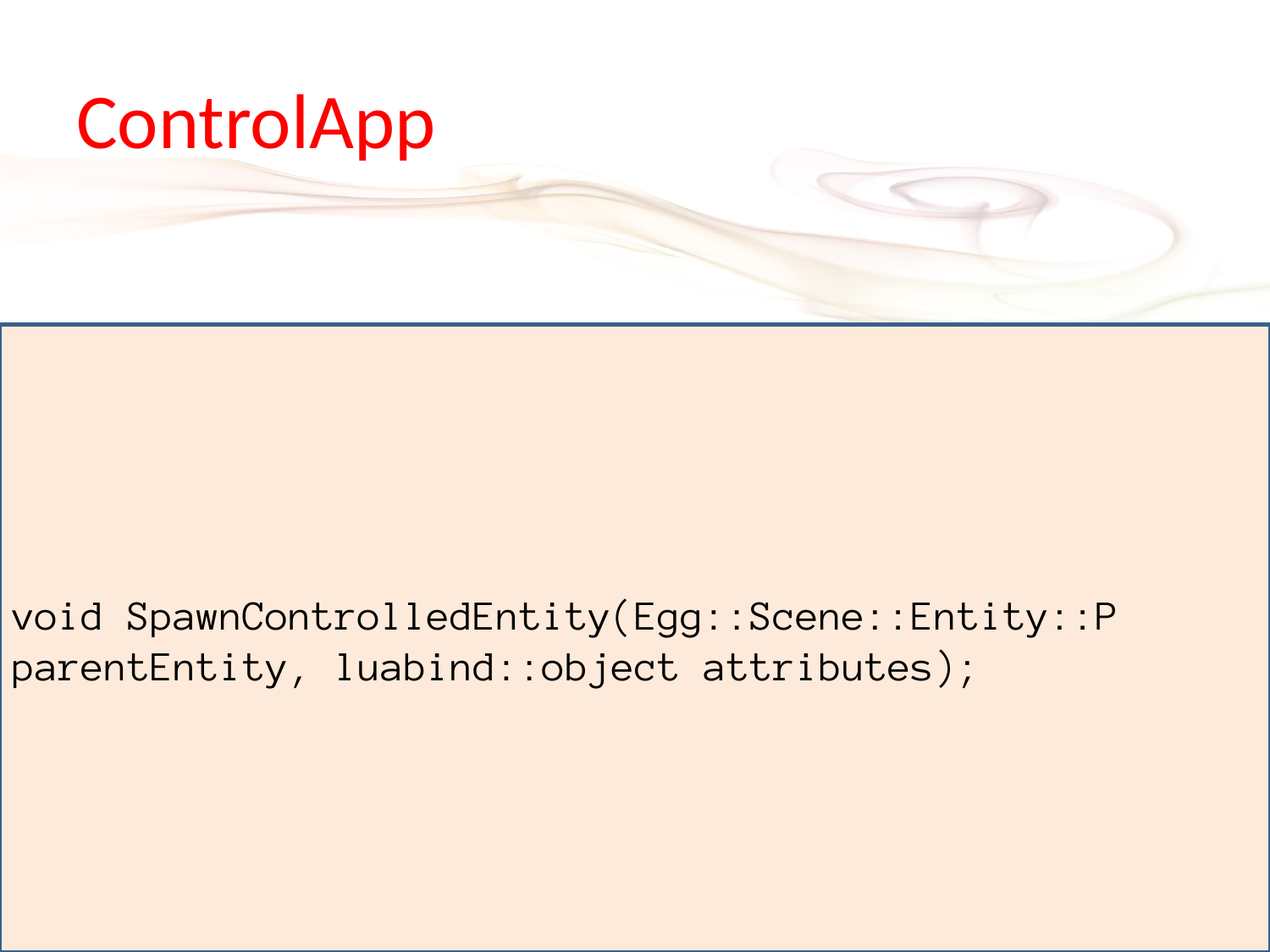

# ControlApp
void SpawnControlledEntity(Egg::Scene::Entity::P parentEntity, luabind::object attributes);